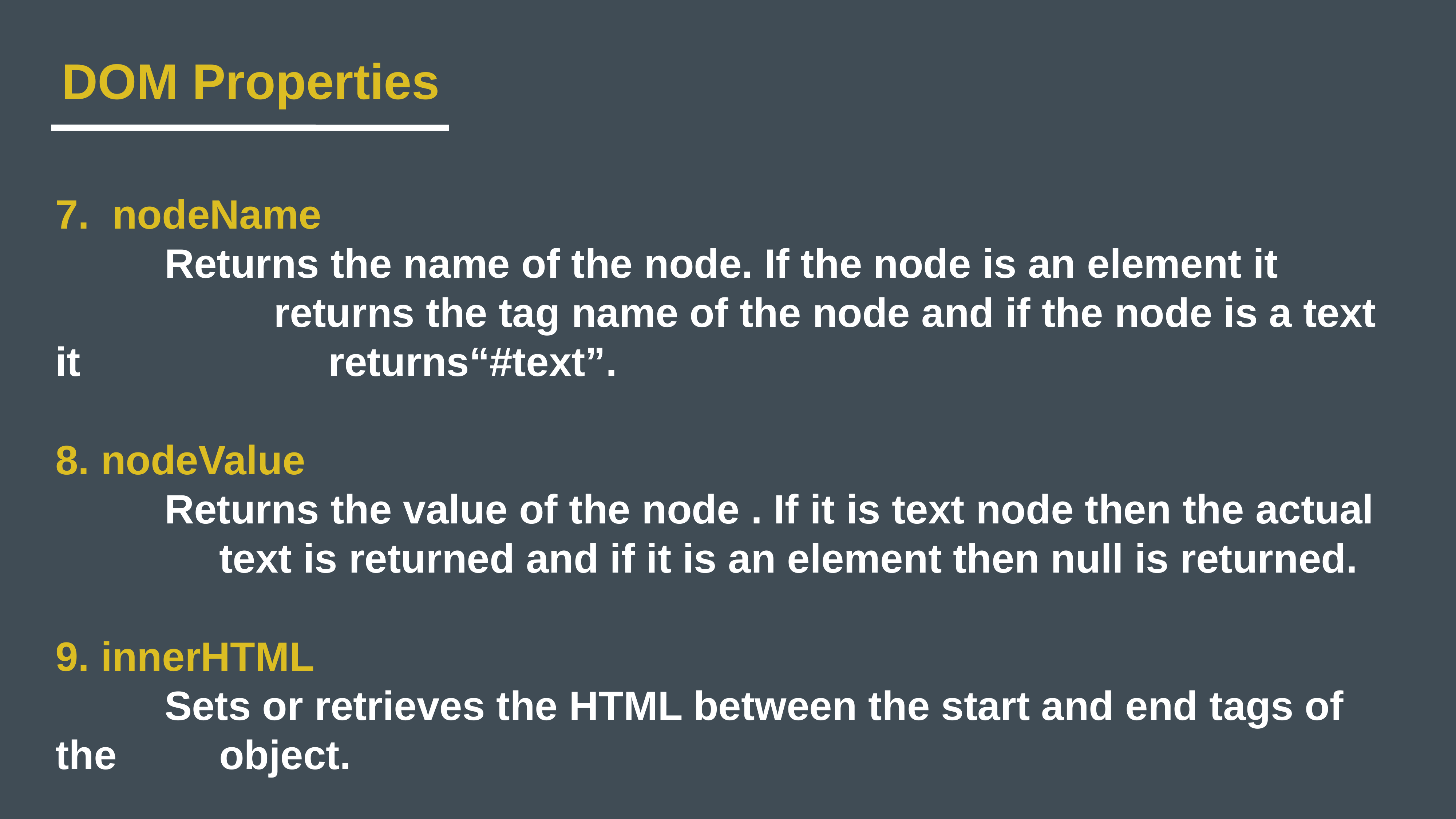

DOM Properties
7.  nodeName
		Returns the name of the node. If the node is an element it 						returns the tag name of the node and if the node is a text it 					returns“#text”.

8. nodeValue
		Returns the value of the node . If it is text node then the actual 			text is returned and if it is an element then null is returned.

9. innerHTML
		Sets or retrieves the HTML between the start and end tags of the 		object.